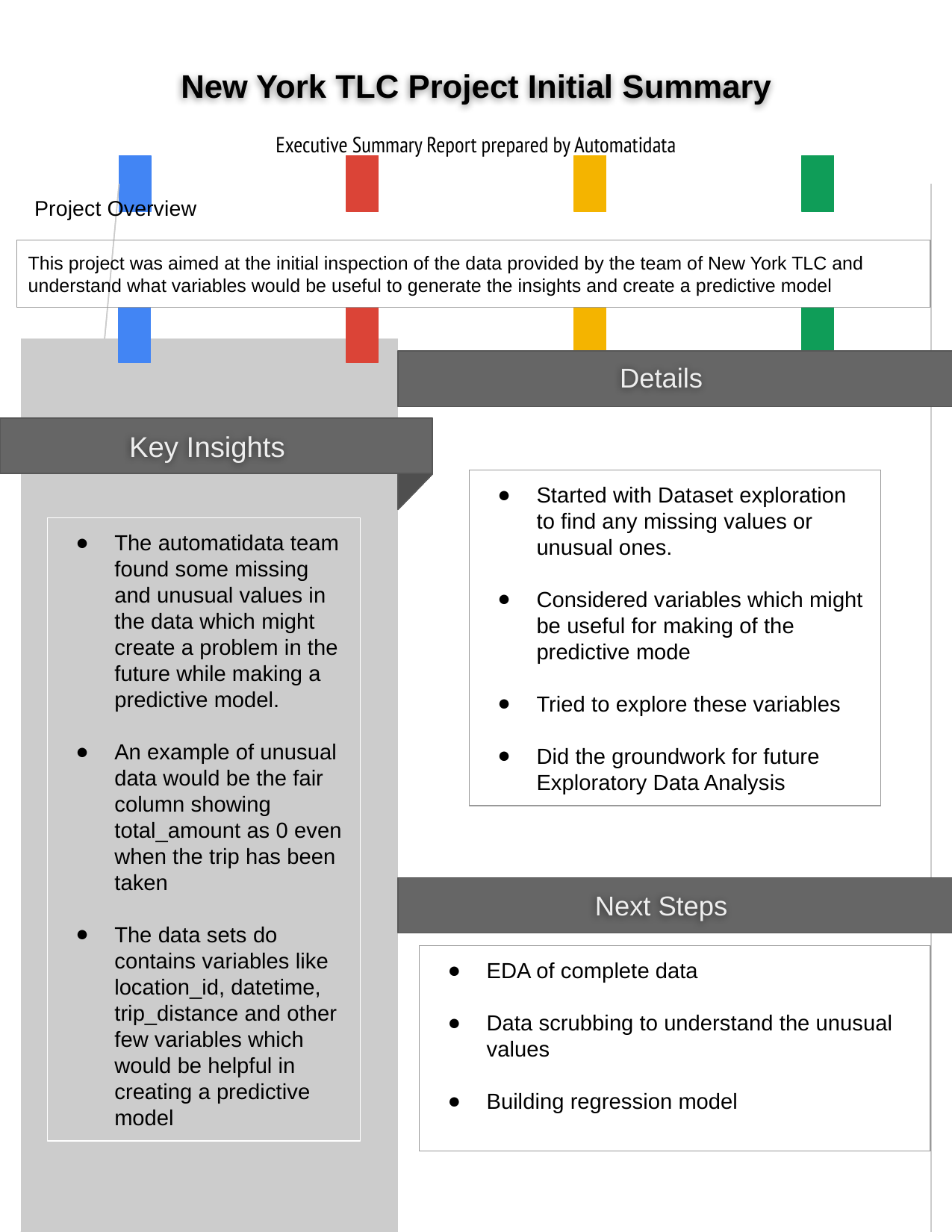

New York TLC Project Initial Summary
Executive Summary Report prepared by Automatidata
Project Overview

This project was aimed at the initial inspection of the data provided by the team of New York TLC and understand what variables would be useful to generate the insights and create a predictive model

Started with Dataset exploration to find any missing values or unusual ones.

Considered variables which might be useful for making of the predictive mode

Tried to explore these variables

Did the groundwork for future Exploratory Data Analysis
The automatidata team found some missing and unusual values in the data which might create a problem in the future while making a predictive model.

An example of unusual data would be the fair column showing total_amount as 0 even when the trip has been taken

The data sets do contains variables like location_id, datetime, trip_distance and other few variables which would be helpful in creating a predictive model
Image Alt-Text Here
EDA of complete data

Data scrubbing to understand the unusual values

Building regression model